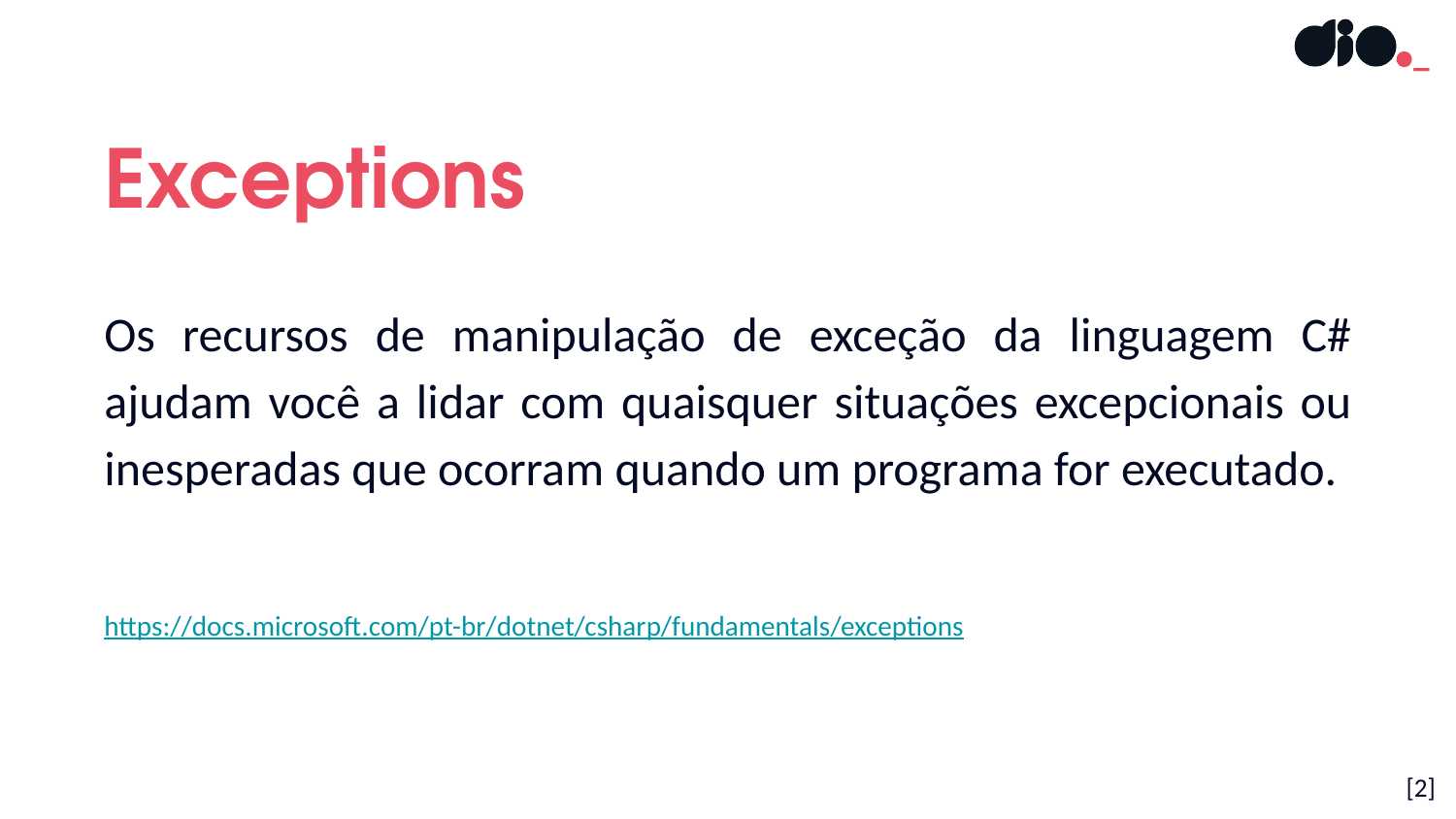

Exceptions
Os recursos de manipulação de exceção da linguagem C# ajudam você a lidar com quaisquer situações excepcionais ou inesperadas que ocorram quando um programa for executado.

https://docs.microsoft.com/pt-br/dotnet/csharp/fundamentals/exceptions

# [2]